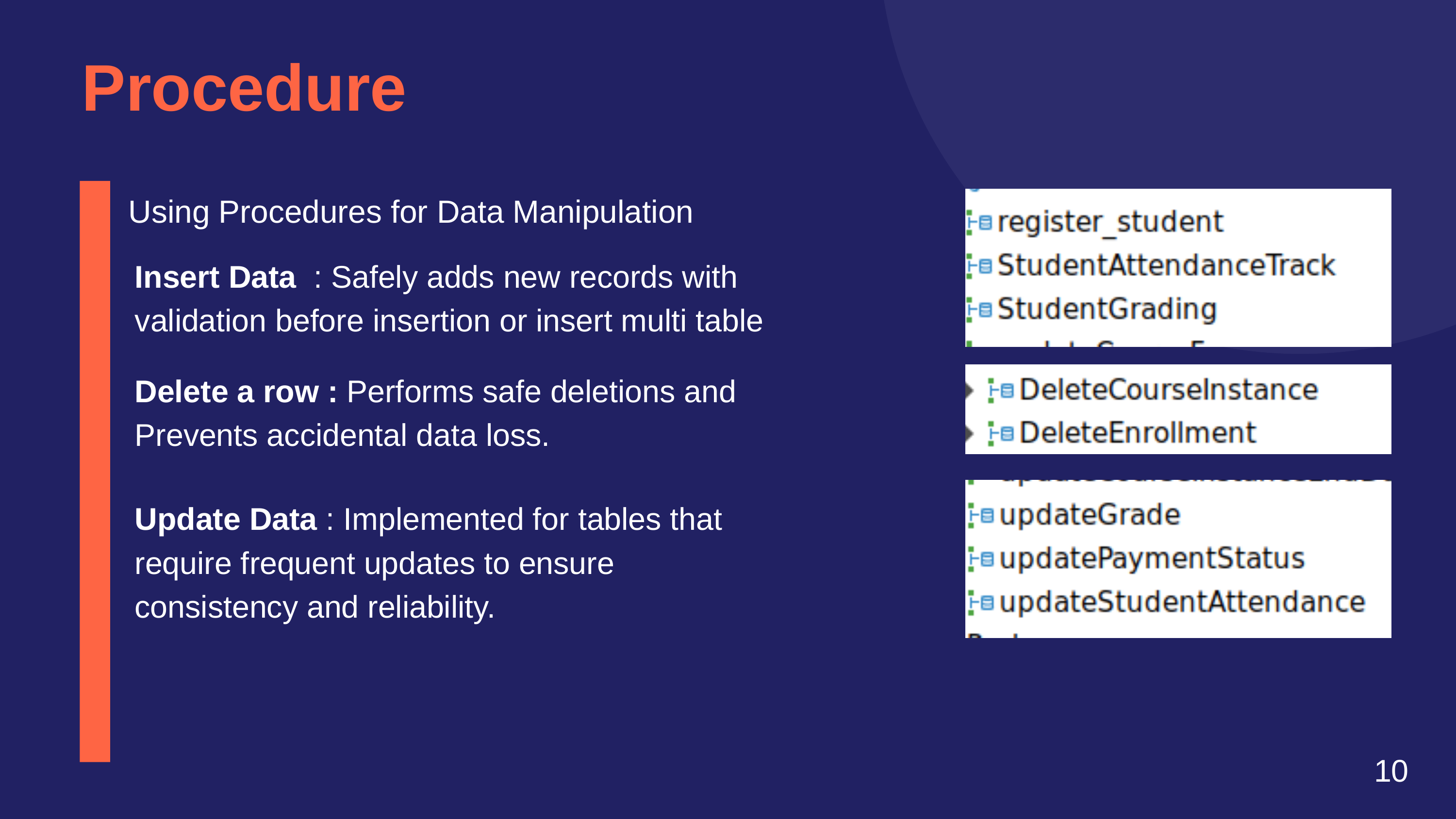

Procedure

Using Procedures for Data Manipulation

Insert Data  : Safely adds new records with validation before insertion or insert multi table
Delete a row : Performs safe deletions and Prevents accidental data loss.

Update Data : Implemented for tables that require frequent updates to ensure consistency and reliability.
10